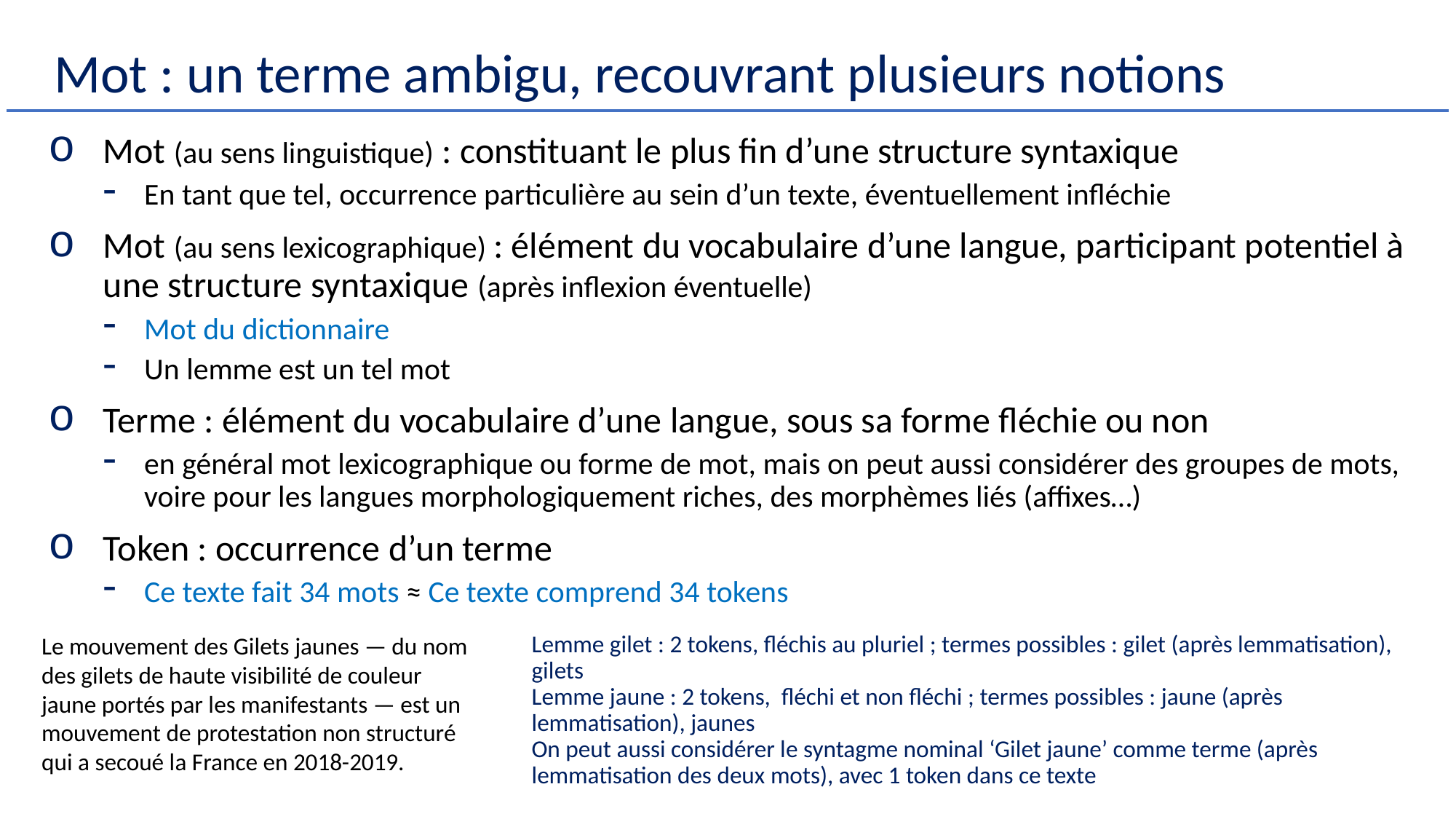

Mot : un terme ambigu, recouvrant plusieurs notions
Mot (au sens linguistique) : constituant le plus fin d’une structure syntaxique
En tant que tel, occurrence particulière au sein d’un texte, éventuellement infléchie
Mot (au sens lexicographique) : élément du vocabulaire d’une langue, participant potentiel à une structure syntaxique (après inflexion éventuelle)
Mot du dictionnaire
Un lemme est un tel mot
Terme : élément du vocabulaire d’une langue, sous sa forme fléchie ou non
en général mot lexicographique ou forme de mot, mais on peut aussi considérer des groupes de mots, voire pour les langues morphologiquement riches, des morphèmes liés (affixes…)
Token : occurrence d’un terme
Ce texte fait 34 mots ≈ Ce texte comprend 34 tokens
Le mouvement des Gilets jaunes — du nom des gilets de haute visibilité de couleur jaune portés par les manifestants — est un mouvement de protestation non structuré qui a secoué la France en 2018-2019.
# Lemme gilet : 2 tokens, fléchis au pluriel ; termes possibles : gilet (après lemmatisation), gilets Lemme jaune : 2 tokens,  fléchi et non fléchi ; termes possibles : jaune (après lemmatisation), jaunes On peut aussi considérer le syntagme nominal ‘Gilet jaune’ comme terme (après lemmatisation des deux mots), avec 1 token dans ce texte